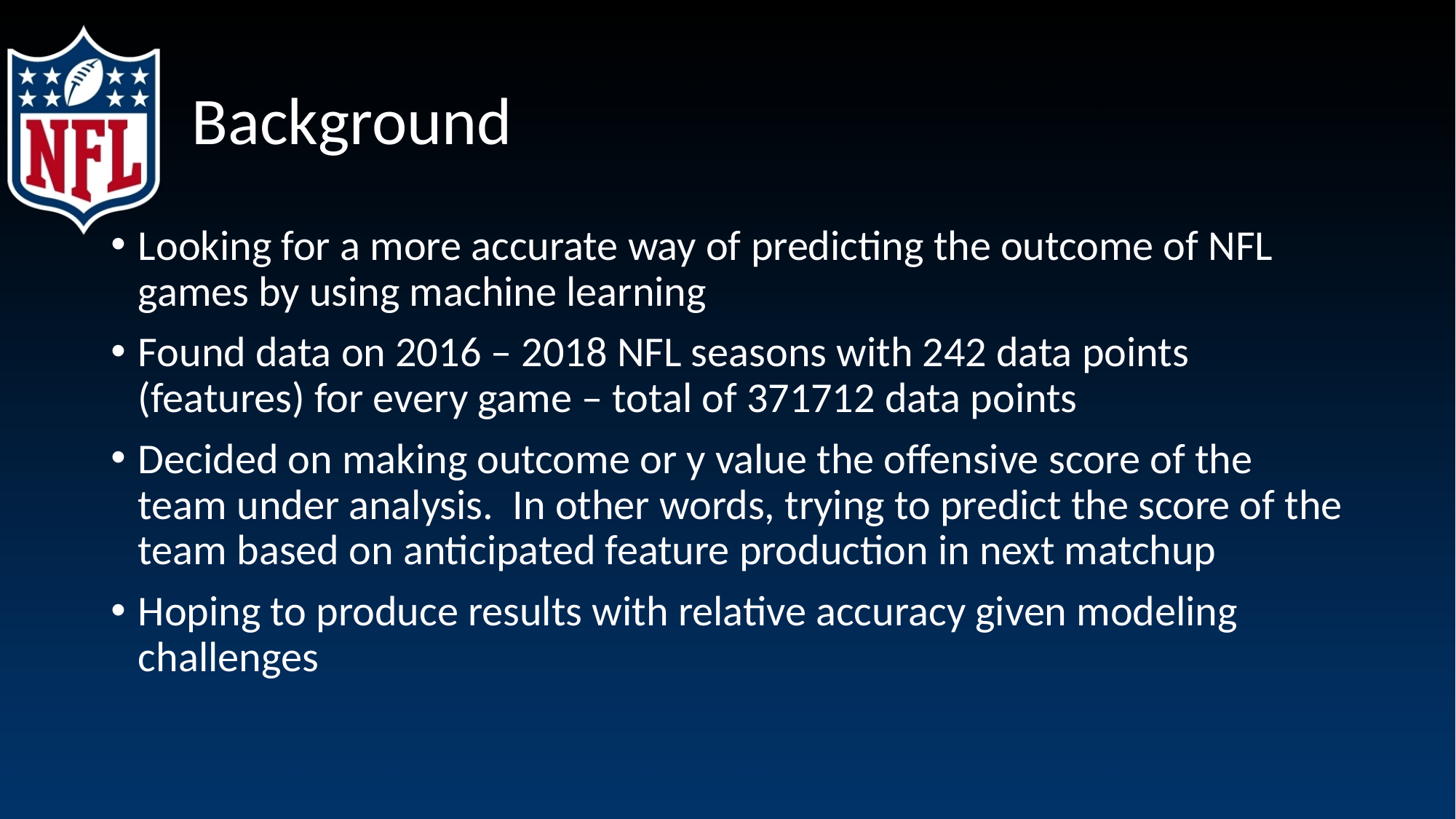

# Background
Looking for a more accurate way of predicting the outcome of NFL games by using machine learning
Found data on 2016 – 2018 NFL seasons with 242 data points (features) for every game – total of 371712 data points
Decided on making outcome or y value the offensive score of the team under analysis.  In other words, trying to predict the score of the team based on anticipated feature production in next matchup
Hoping to produce results with relative accuracy given modeling challenges